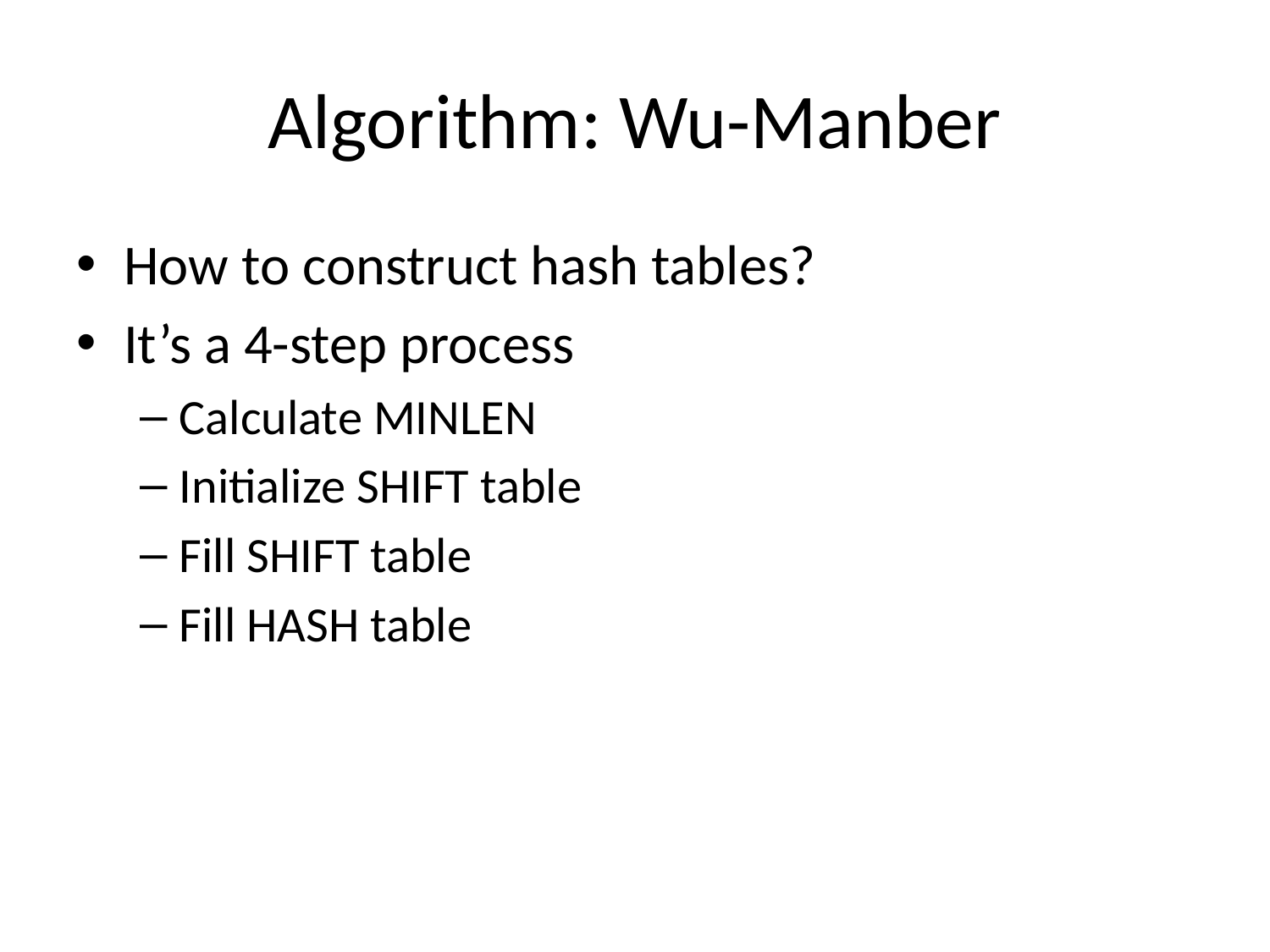

# Algorithm: Wu-Manber
How to construct hash tables?
It’s a 4-step process
Calculate MINLEN
Initialize SHIFT table
Fill SHIFT table
Fill HASH table